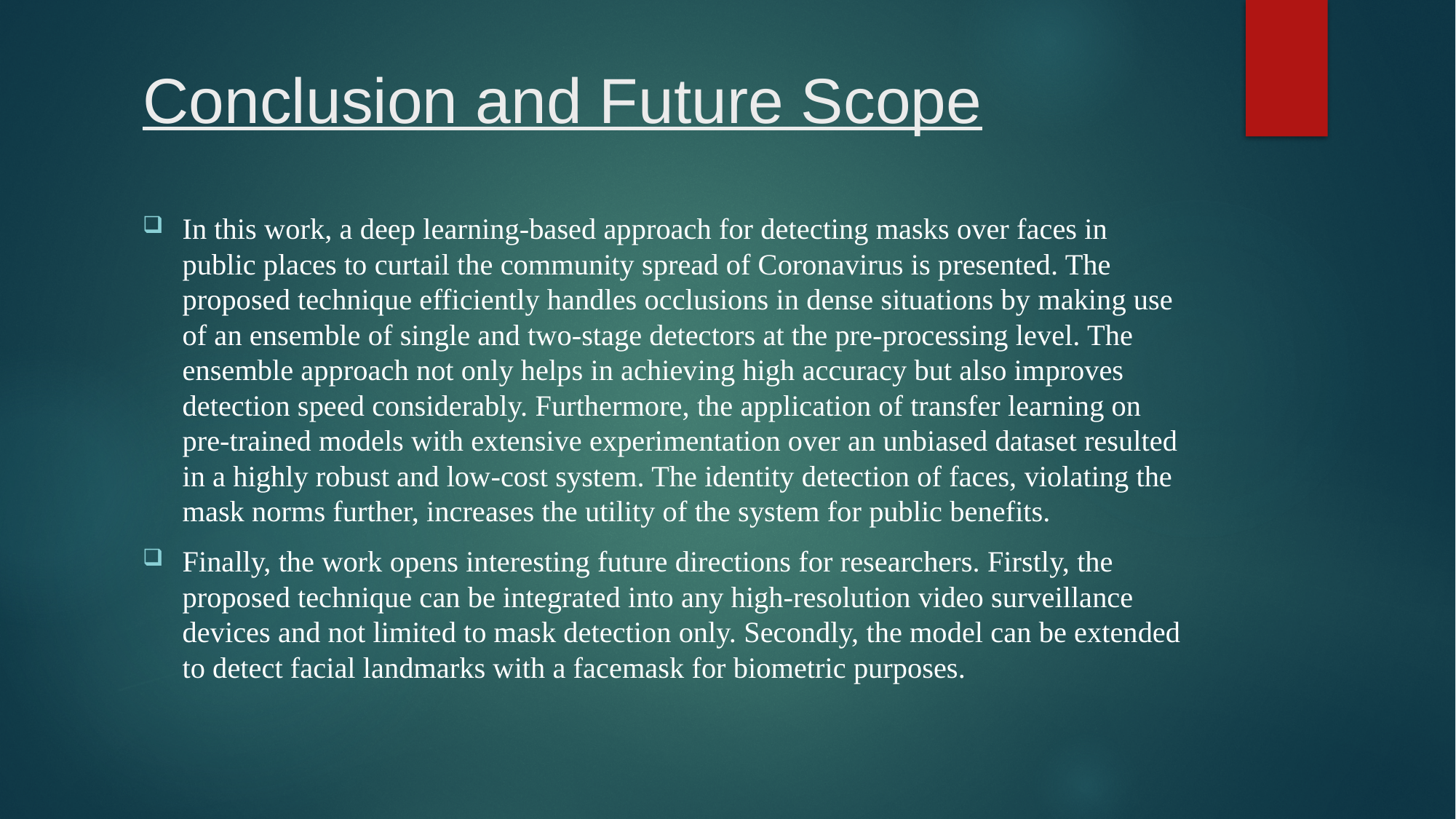

# Conclusion and Future Scope

In this work, a deep learning-based approach for detecting masks over faces in public places to curtail the community spread of Coronavirus is presented. The proposed technique efficiently handles occlusions in dense situations by making use of an ensemble of single and two-stage detectors at the pre-processing level. The ensemble approach not only helps in achieving high accuracy but also improves detection speed considerably. Furthermore, the application of transfer learning on pre-trained models with extensive experimentation over an unbiased dataset resulted in a highly robust and low-cost system. The identity detection of faces, violating the mask norms further, increases the utility of the system for public benefits.
Finally, the work opens interesting future directions for researchers. Firstly, the proposed technique can be integrated into any high-resolution video surveillance devices and not limited to mask detection only. Secondly, the model can be extended to detect facial landmarks with a facemask for biometric purposes.